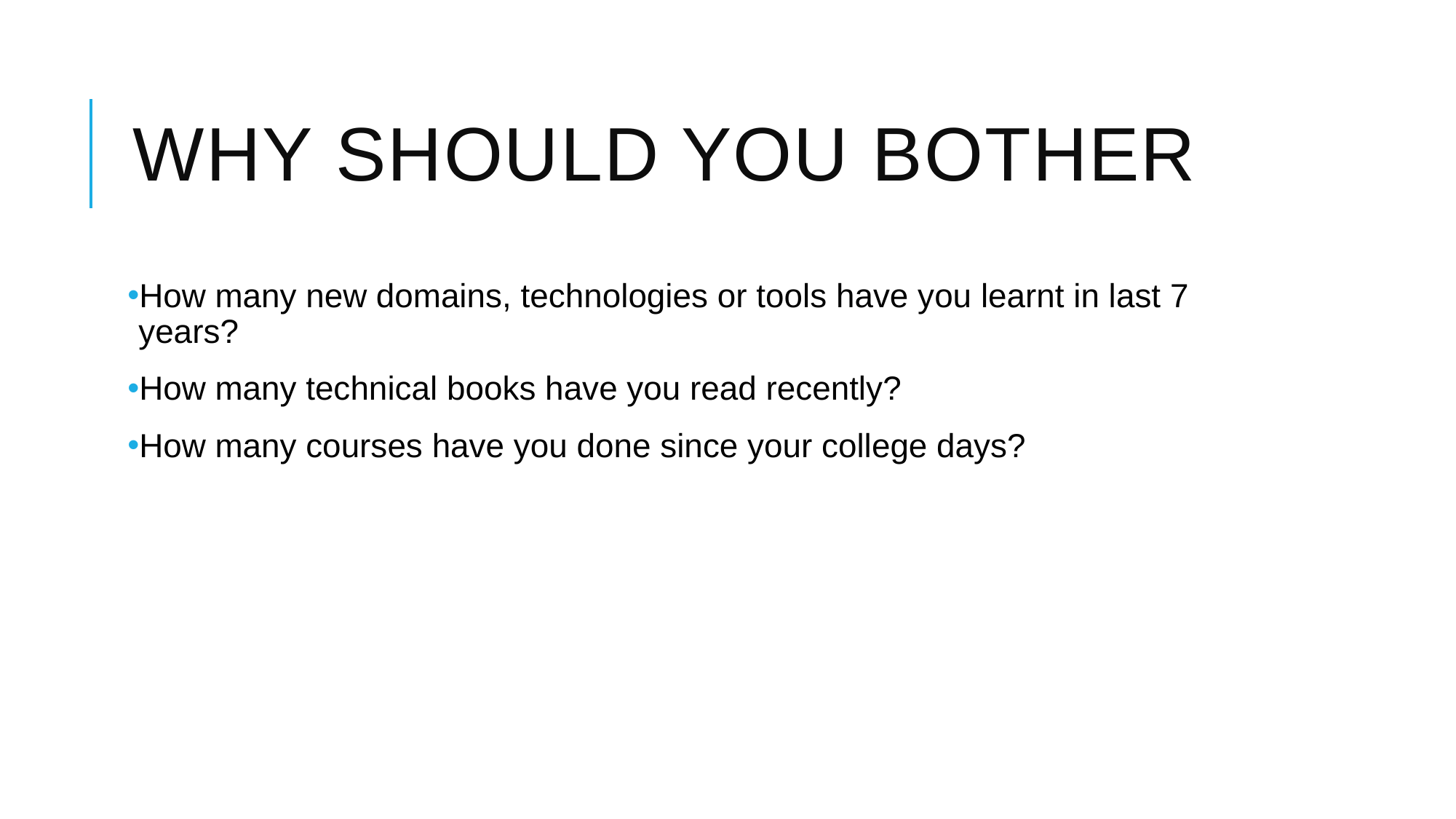

# Why should you bother
How many new domains, technologies or tools have you learnt in last 7 years?
How many technical books have you read recently?
How many courses have you done since your college days?